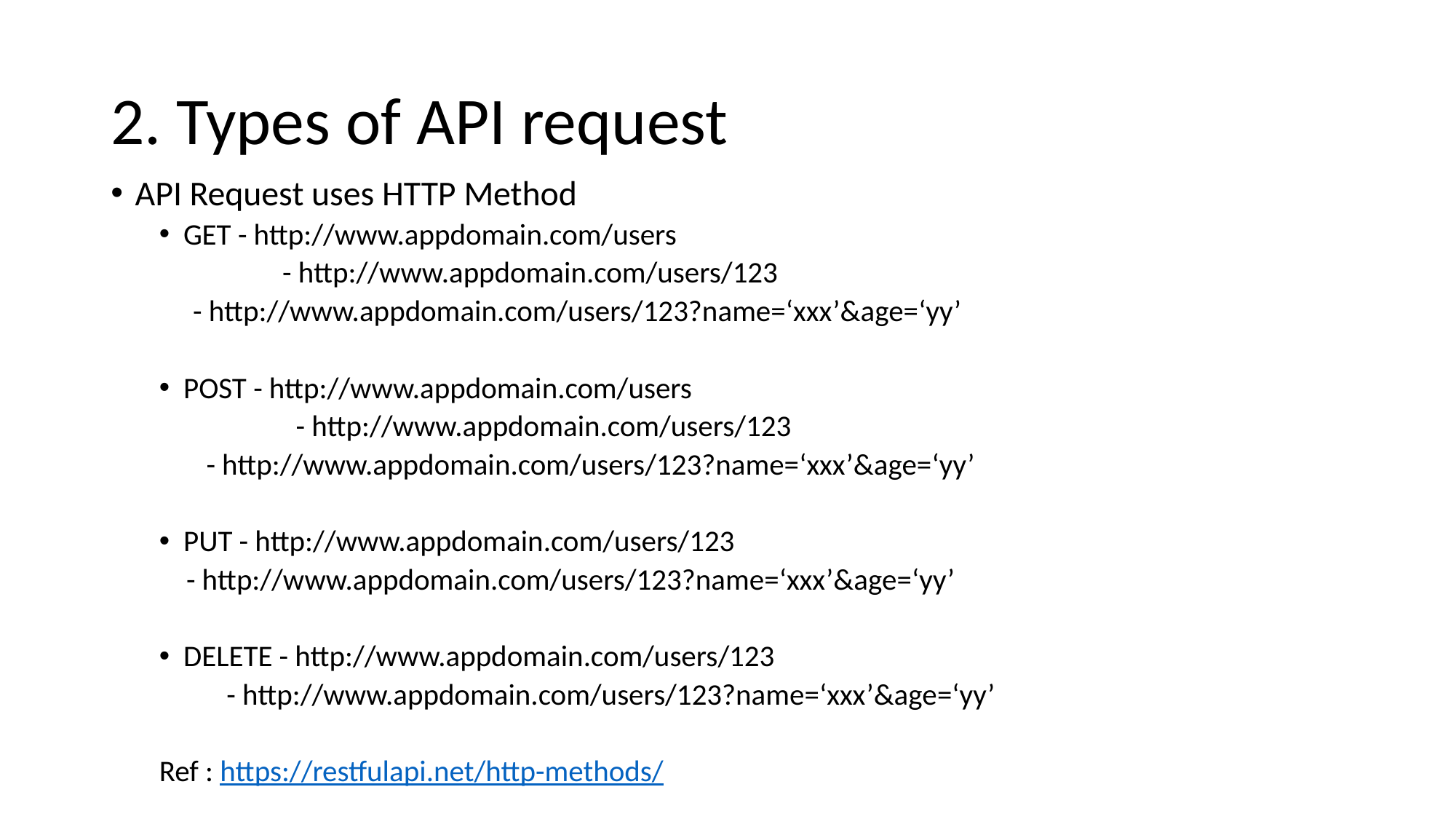

# 2. Types of API request
API Request uses HTTP Method
GET - http://www.appdomain.com/users
 	     - http://www.appdomain.com/users/123
	     - http://www.appdomain.com/users/123?name=‘xxx’&age=‘yy’

POST - http://www.appdomain.com/users
 	       - http://www.appdomain.com/users/123
	       - http://www.appdomain.com/users/123?name=‘xxx’&age=‘yy’

PUT - http://www.appdomain.com/users/123
	    - http://www.appdomain.com/users/123?name=‘xxx’&age=‘yy’

DELETE - http://www.appdomain.com/users/123
	          - http://www.appdomain.com/users/123?name=‘xxx’&age=‘yy’

Ref : https://restfulapi.net/http-methods/